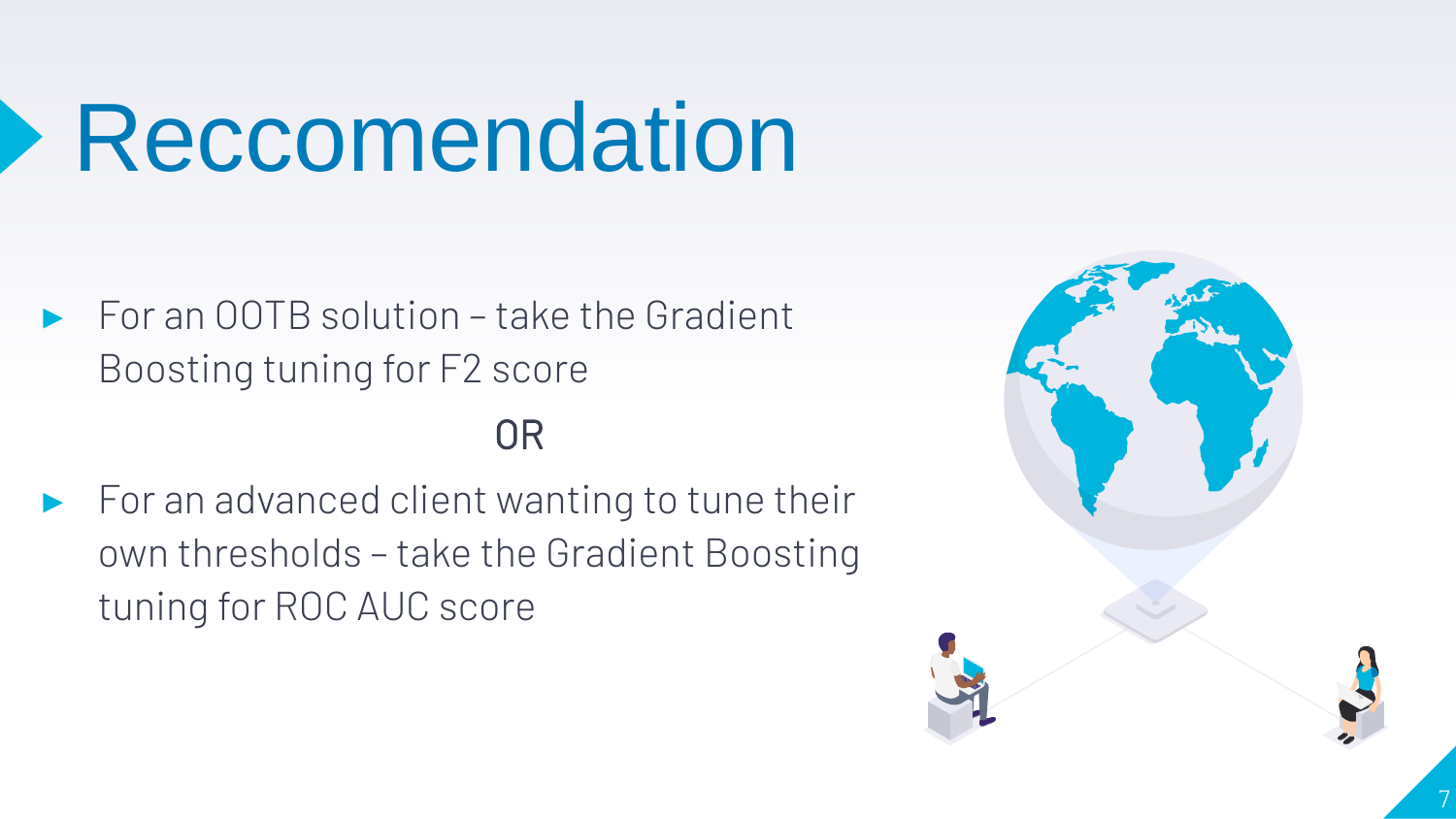

# Reccomendation

For an OOTB solution – take the Gradient Boosting tuning for F2 score
OR
For an advanced client wanting to tune their own thresholds – take the Gradient Boosting tuning for ROC AUC score
7